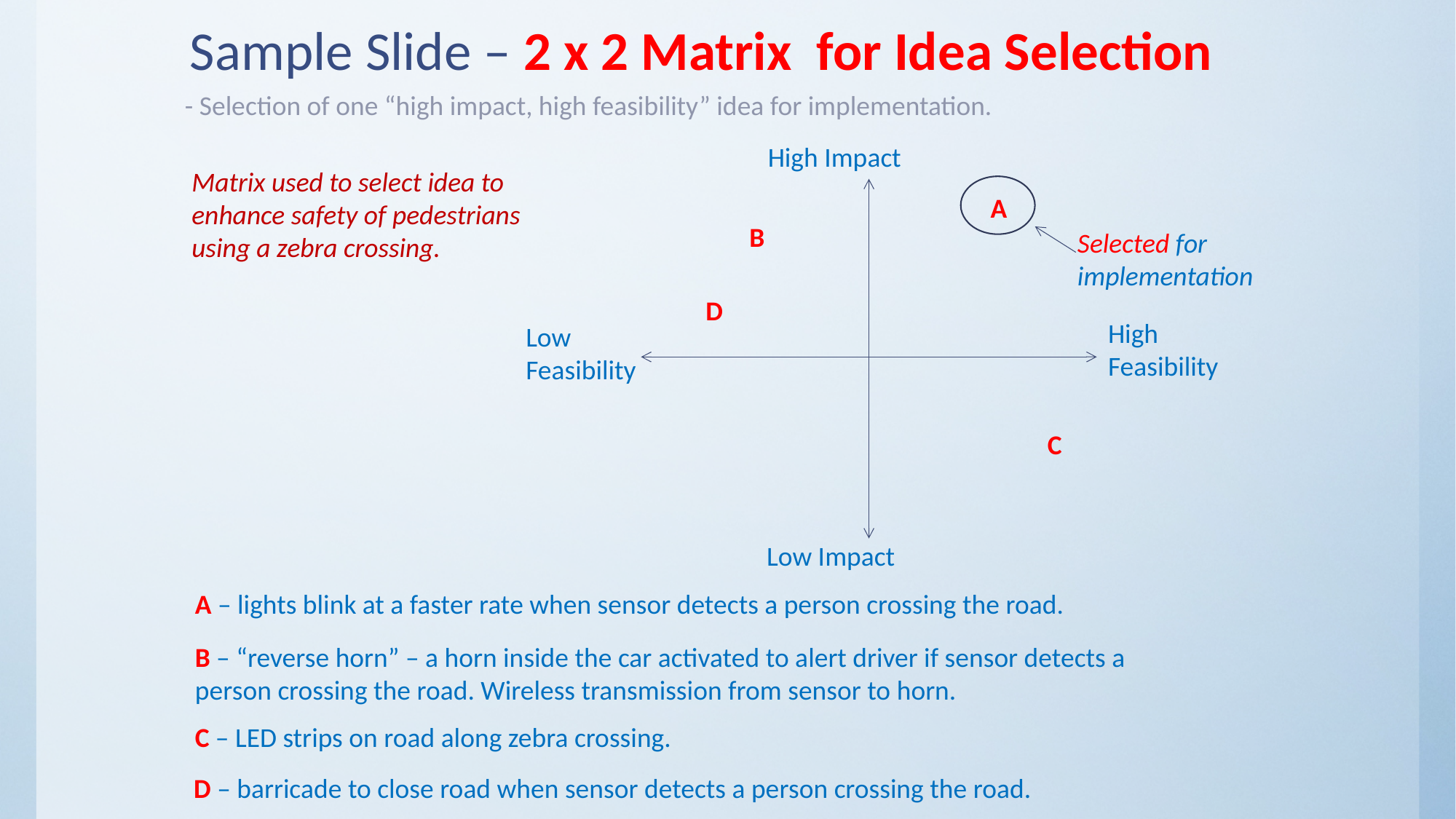

Sample Slide – 2 x 2 Matrix  for Idea Selection
- Selection of one “high impact, high feasibility” idea for implementation.
High Impact

A
B
Selected for implementation
D
High Feasibility
Low Feasibility
C
Low Impact
Matrix used to select idea to enhance safety of pedestrians using a zebra crossing.
A – lights blink at a faster rate when sensor detects a person crossing the road.
B – “reverse horn” – a horn inside the car activated to alert driver if sensor detects a person crossing the road. Wireless transmission from sensor to horn.
C – LED strips on road along zebra crossing.
D – barricade to close road when sensor detects a person crossing the road.